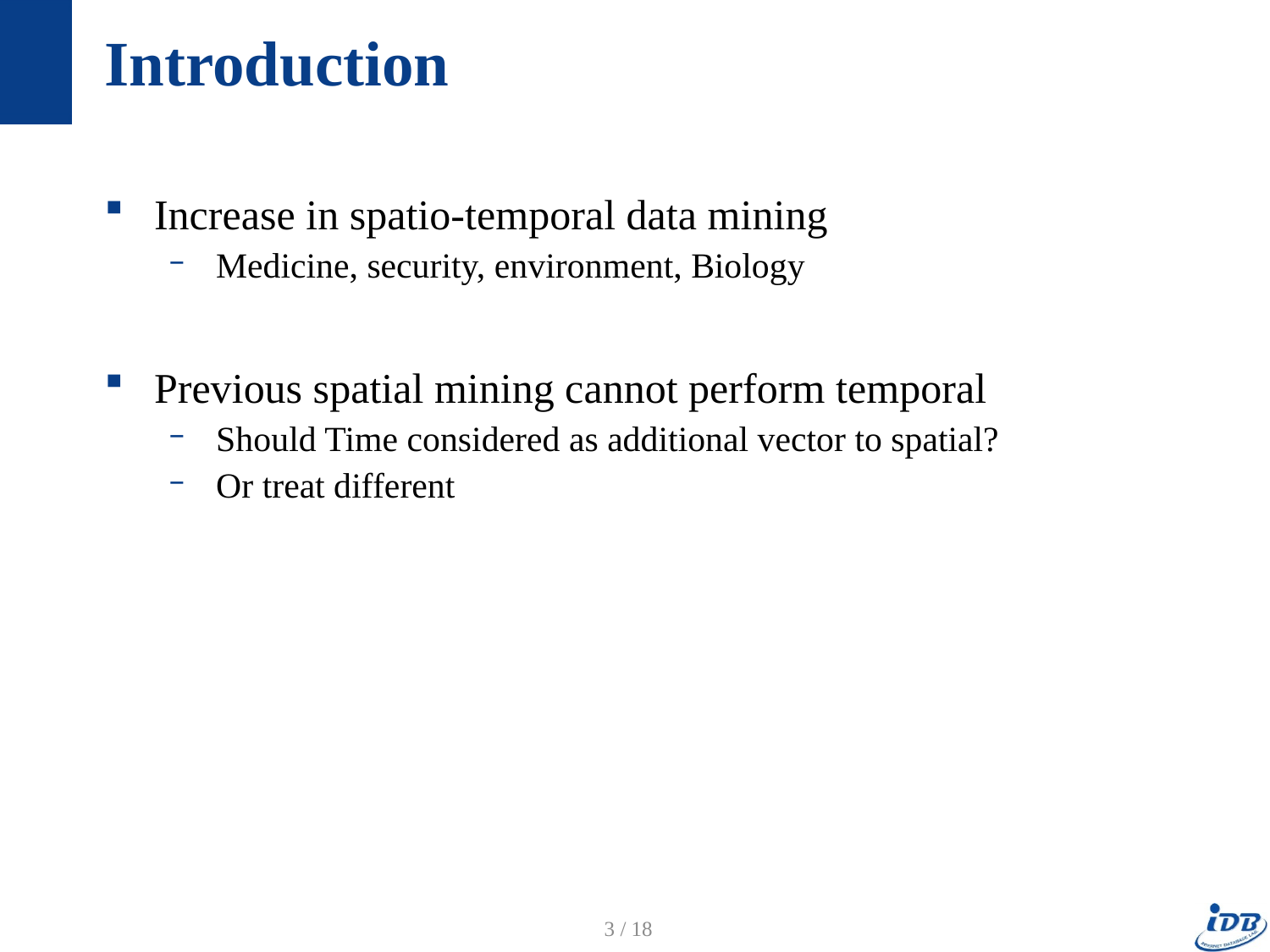

# Introduction
Increase in spatio-temporal data mining
Medicine, security, environment, Biology

Previous spatial mining cannot perform temporal
Should Time considered as additional vector to spatial?
Or treat different

3 / 18